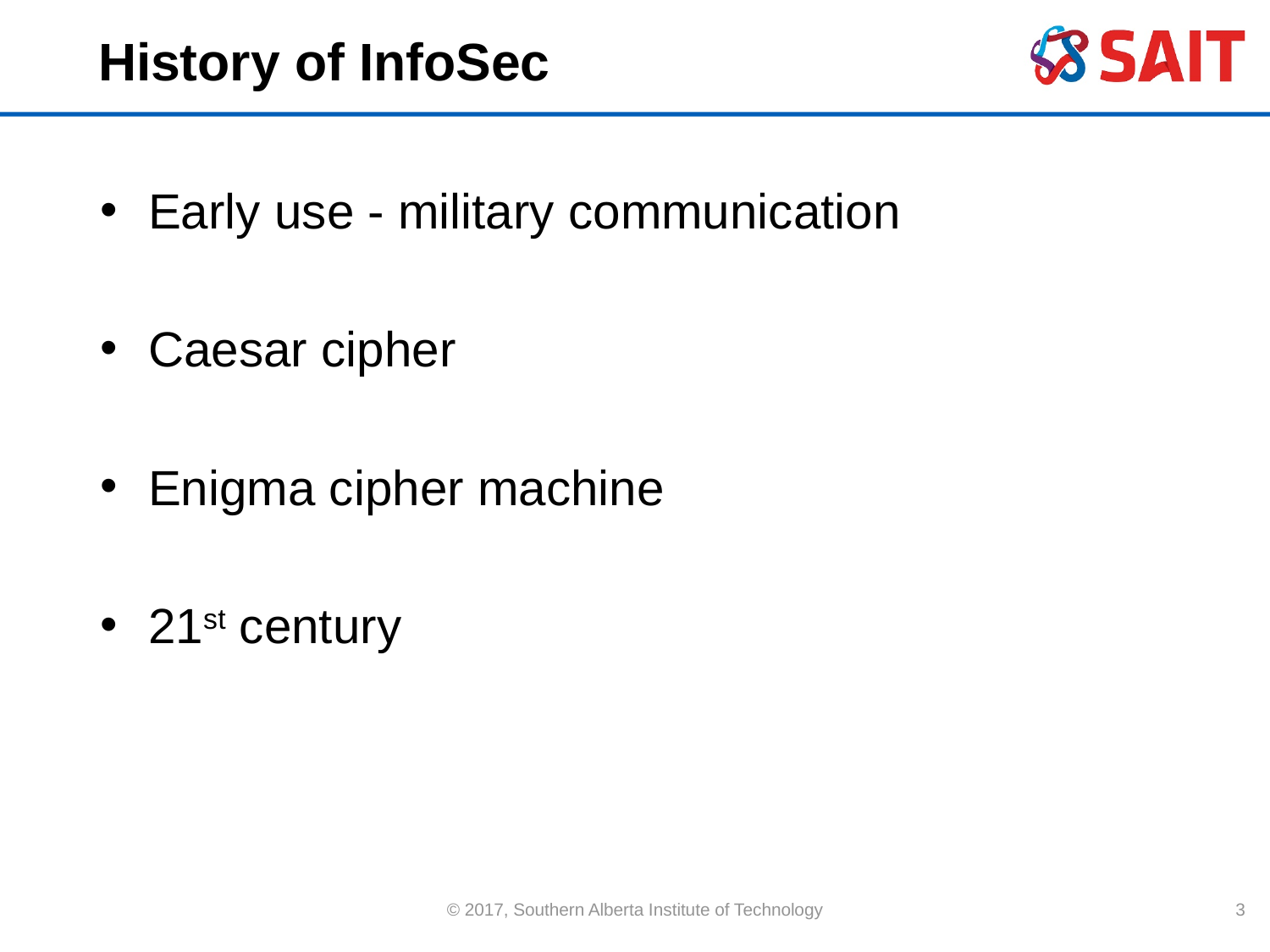

# History of InfoSec
Early use - military communication

Caesar cipher

Enigma cipher machine

21st century